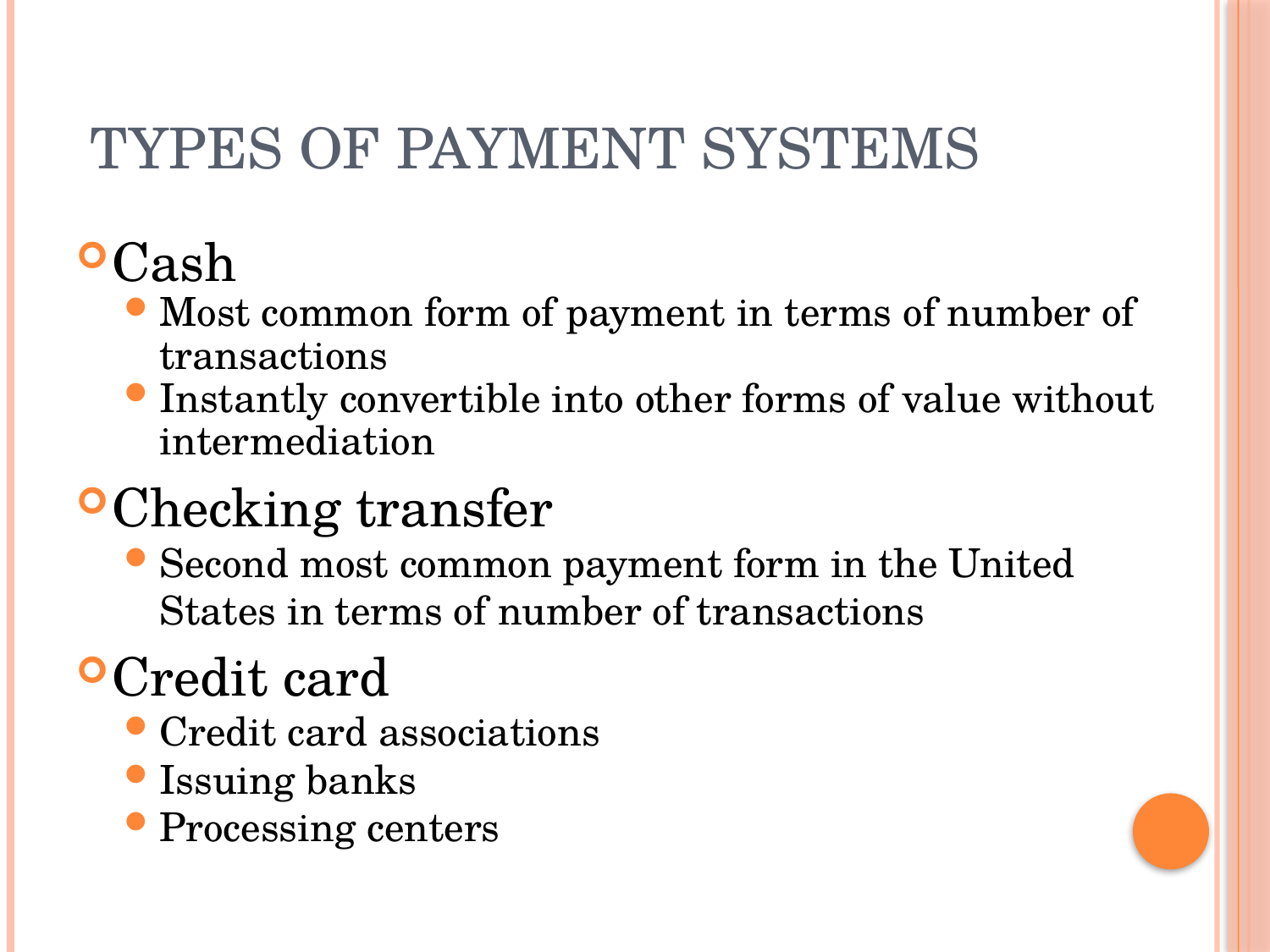

# Types of Payment Systems
Cash
Most common form of payment in terms of number of transactions
Instantly convertible into other forms of value without intermediation
Checking transfer
Second most common payment form in the United States in terms of number of transactions
Credit card
Credit card associations
Issuing banks
Processing centers